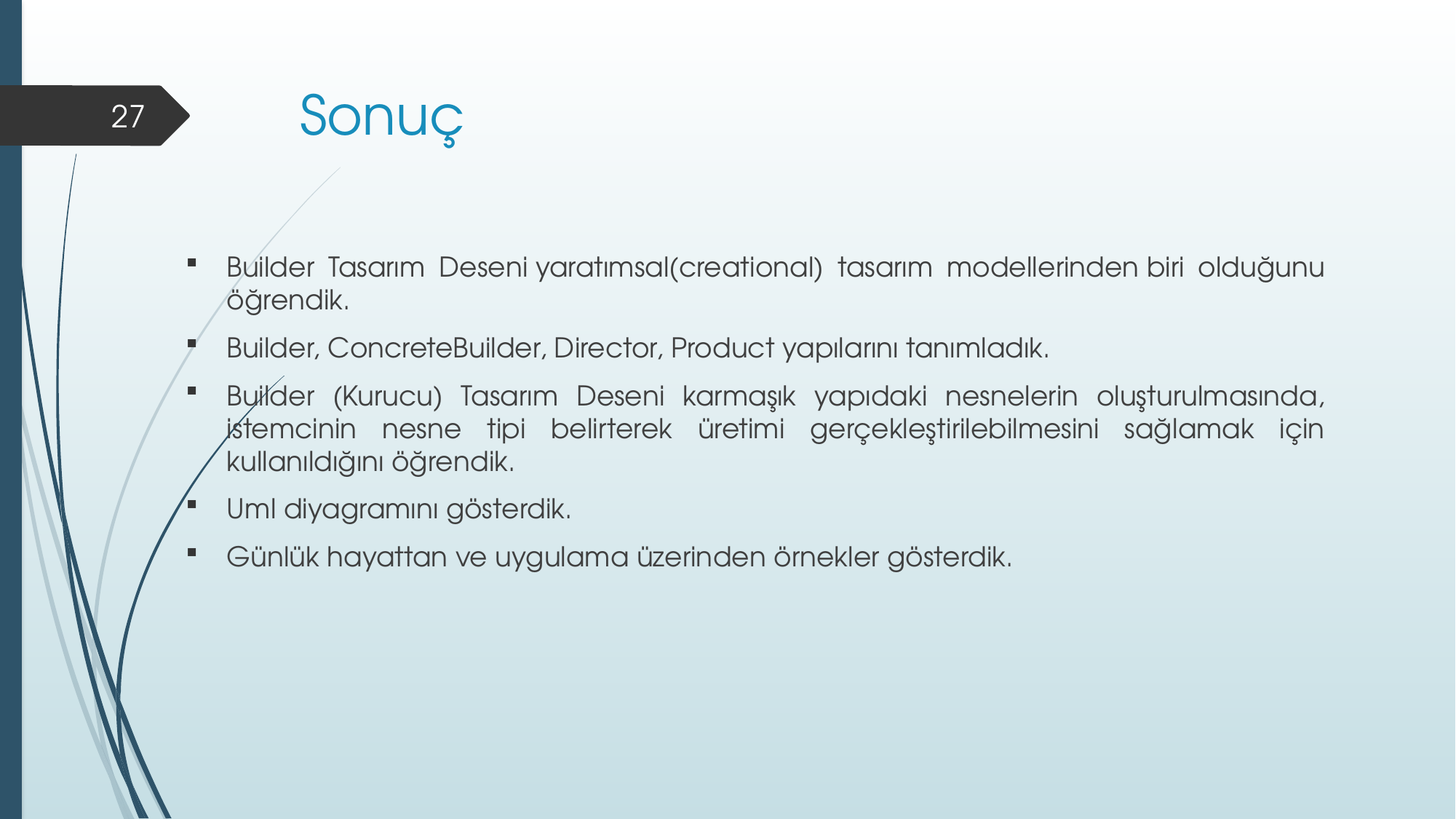

# Sonuç
27
Builder Tasarım Deseni yaratımsal(creational) tasarım modellerinden biri olduğunu öğrendik.
Builder, ConcreteBuilder, Director, Product yapılarını tanımladık.
Builder (Kurucu) Tasarım Deseni karmaşık yapıdaki nesnelerin oluşturulmasında, istemcinin nesne tipi belirterek üretimi gerçekleştirilebilmesini sağlamak için kullanıldığını öğrendik.
Uml diyagramını gösterdik.
Günlük hayattan ve uygulama üzerinden örnekler gösterdik.